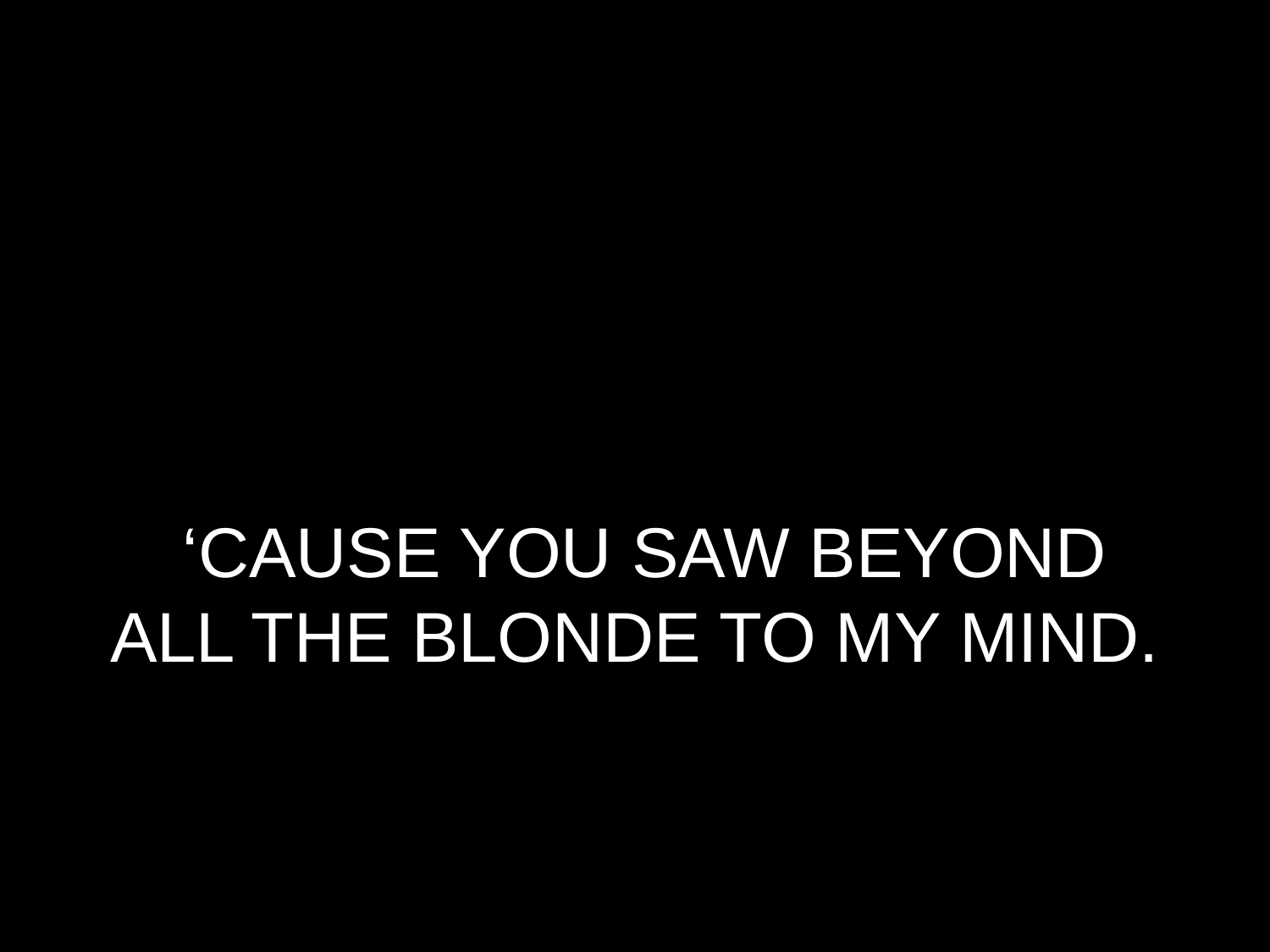

# ‘CAUSE YOU SAW BEYOND ALL THE BLONDE TO MY MIND.